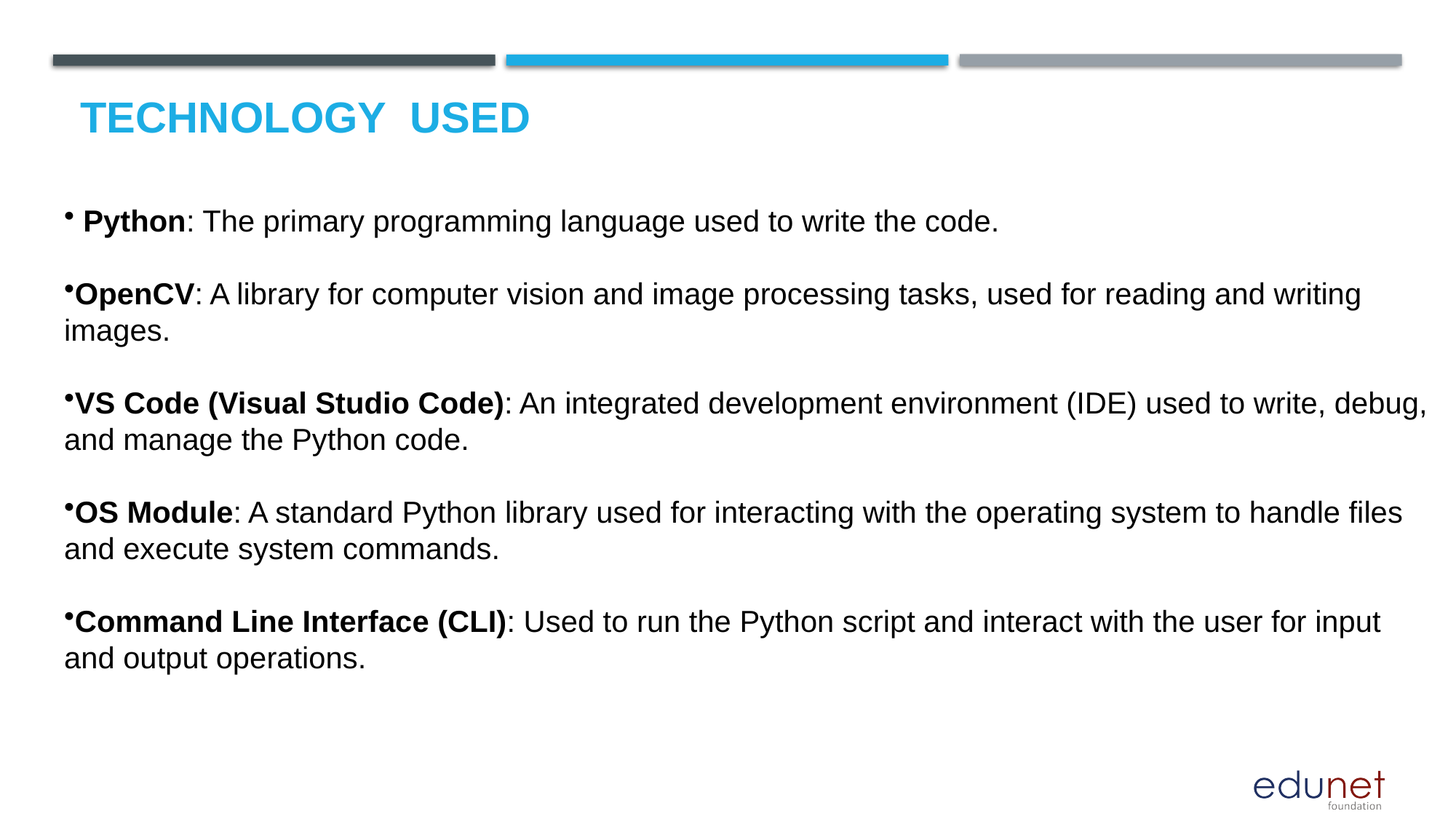

# Technology  used
 Python: The primary programming language used to write the code.

OpenCV: A library for computer vision and image processing tasks, used for reading and writing images.

VS Code (Visual Studio Code): An integrated development environment (IDE) used to write, debug, and manage the Python code.

OS Module: A standard Python library used for interacting with the operating system to handle files and execute system commands.

Command Line Interface (CLI): Used to run the Python script and interact with the user for input and output operations.